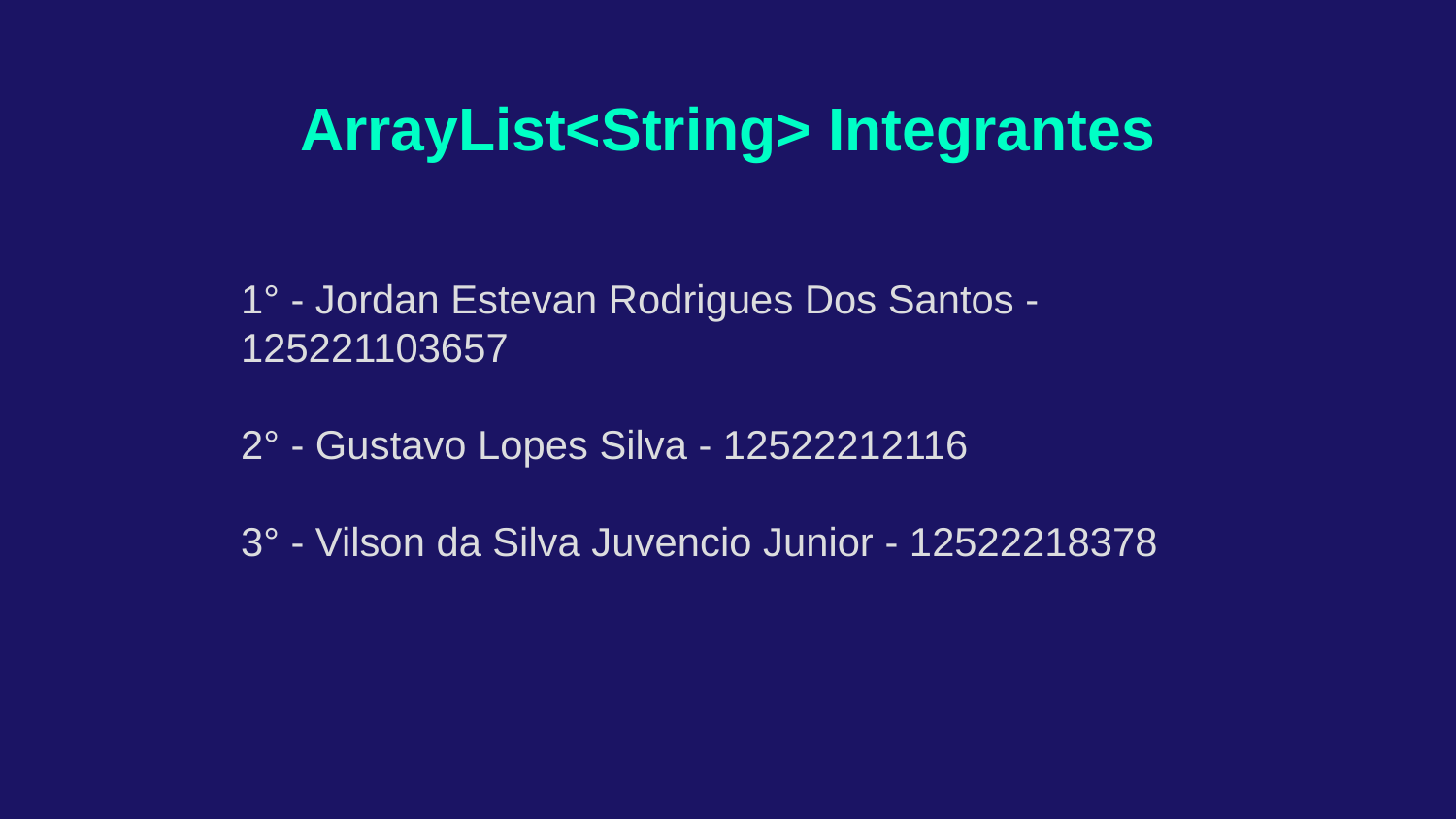

# ArrayList<String> Integrantes
1° - Jordan Estevan Rodrigues Dos Santos - 125221103657

2° - Gustavo Lopes Silva - 12522212116

3° - Vilson da Silva Juvencio Junior - 12522218378